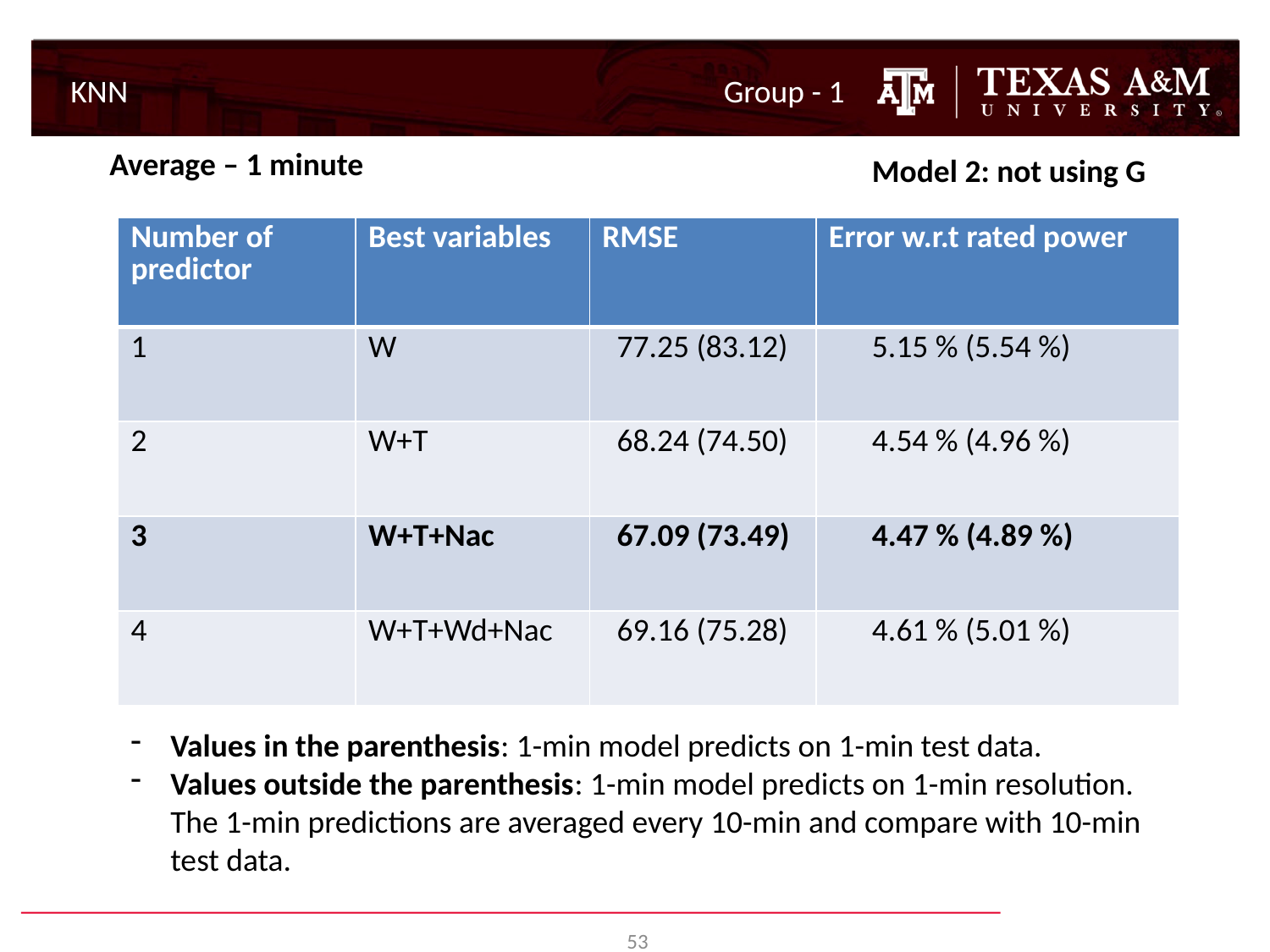

KNN
Group - 1
Average – 1 minute
Model 2: not using G
| Number of predictor | Best variables | RMSE | Error w.r.t rated power |
| --- | --- | --- | --- |
| 1 | W | 77.25 (83.12) | 5.15 % (5.54 %) |
| 2 | W+T | 68.24 (74.50) | 4.54 % (4.96 %) |
| 3 | W+T+Nac | 67.09 (73.49) | 4.47 % (4.89 %) |
| 4 | W+T+Wd+Nac | 69.16 (75.28) | 4.61 % (5.01 %) |
Values in the parenthesis: 1-min model predicts on 1-min test data.
Values outside the parenthesis: 1-min model predicts on 1-min resolution.  The 1-min predictions are averaged every 10-min and compare with 10-min test data.

53